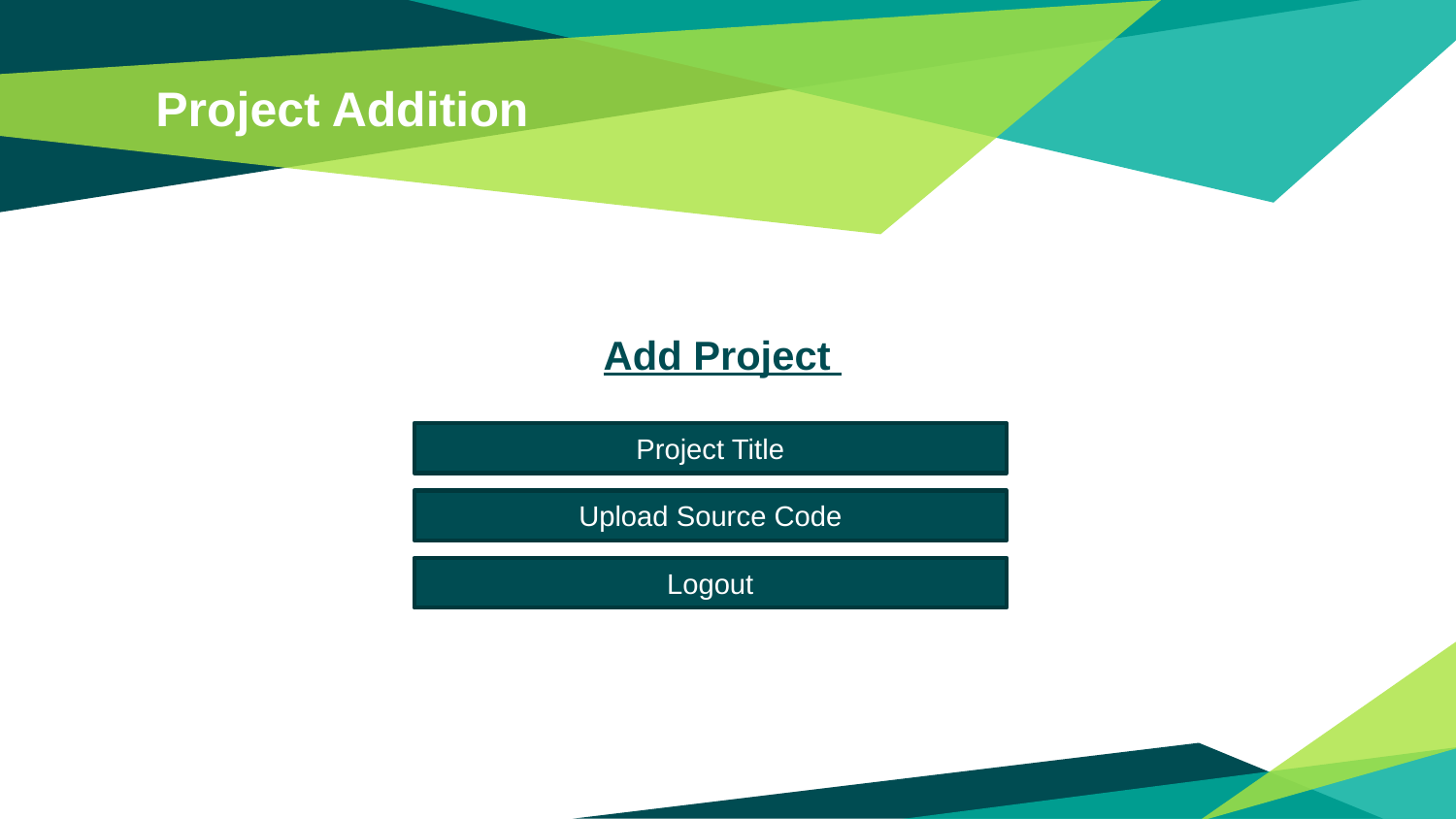

# Project Addition
Add Project
Project Title
Upload Source Code
Logout